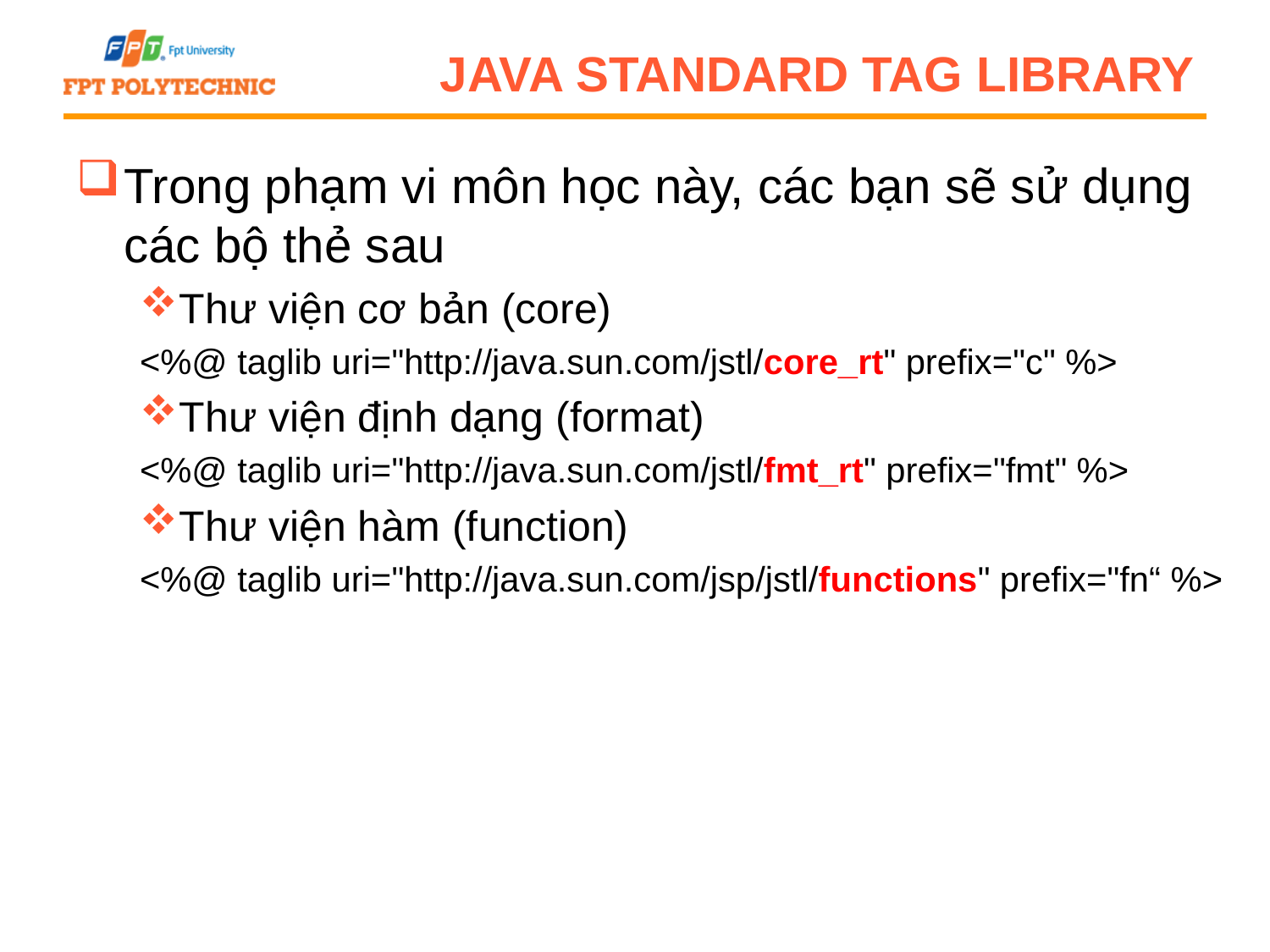

# Java Standard Tag Library
Trong phạm vi môn học này, các bạn sẽ sử dụng các bộ thẻ sau
Thư viện cơ bản (core)
<%@ taglib uri="http://java.sun.com/jstl/core_rt" prefix="c" %>
Thư viện định dạng (format)
<%@ taglib uri="http://java.sun.com/jstl/fmt_rt" prefix="fmt" %>
Thư viện hàm (function)
<%@ taglib uri="http://java.sun.com/jsp/jstl/functions" prefix="fn“ %>